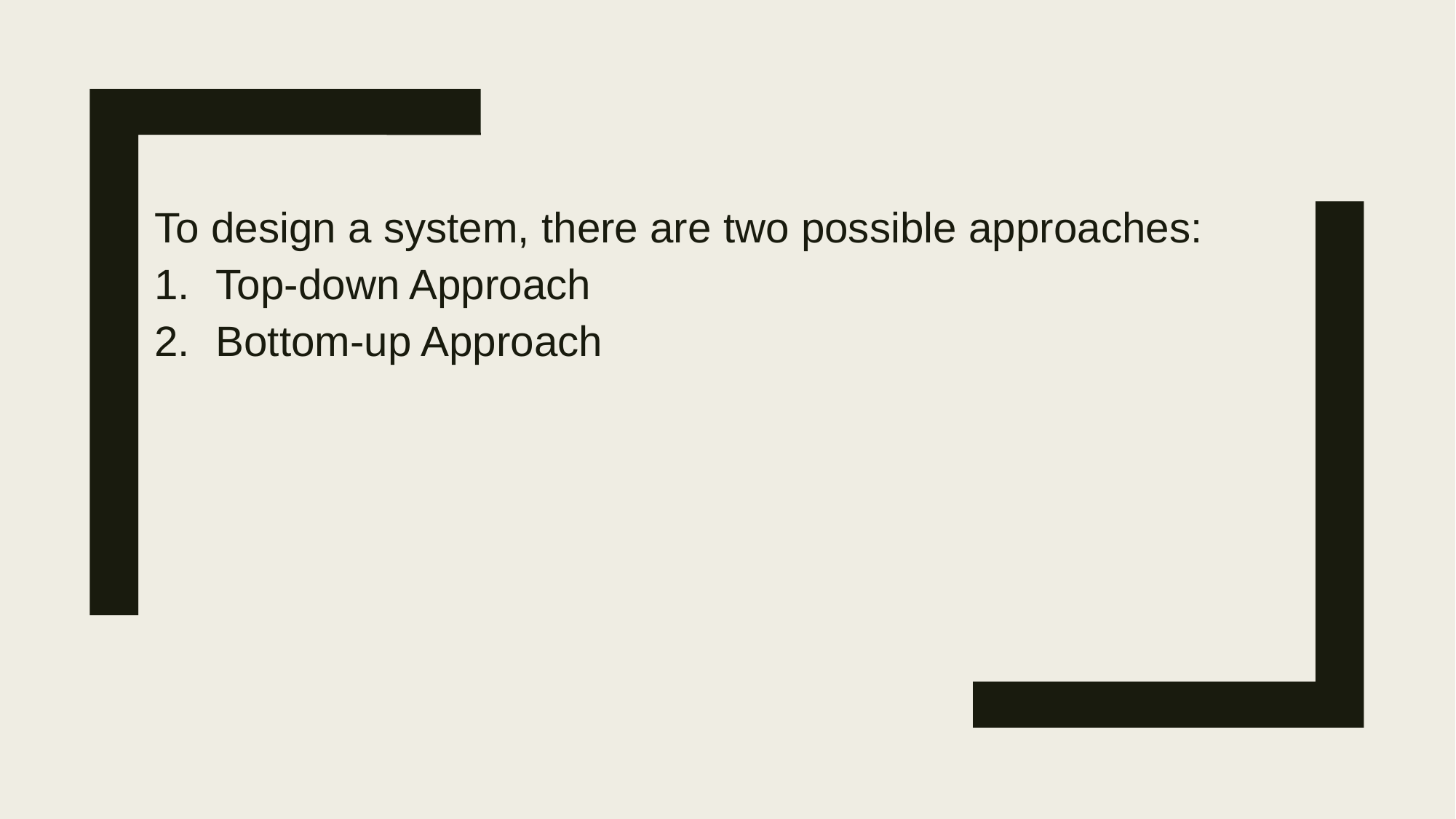

To design a system, there are two possible approaches:
Top-down Approach
Bottom-up Approach